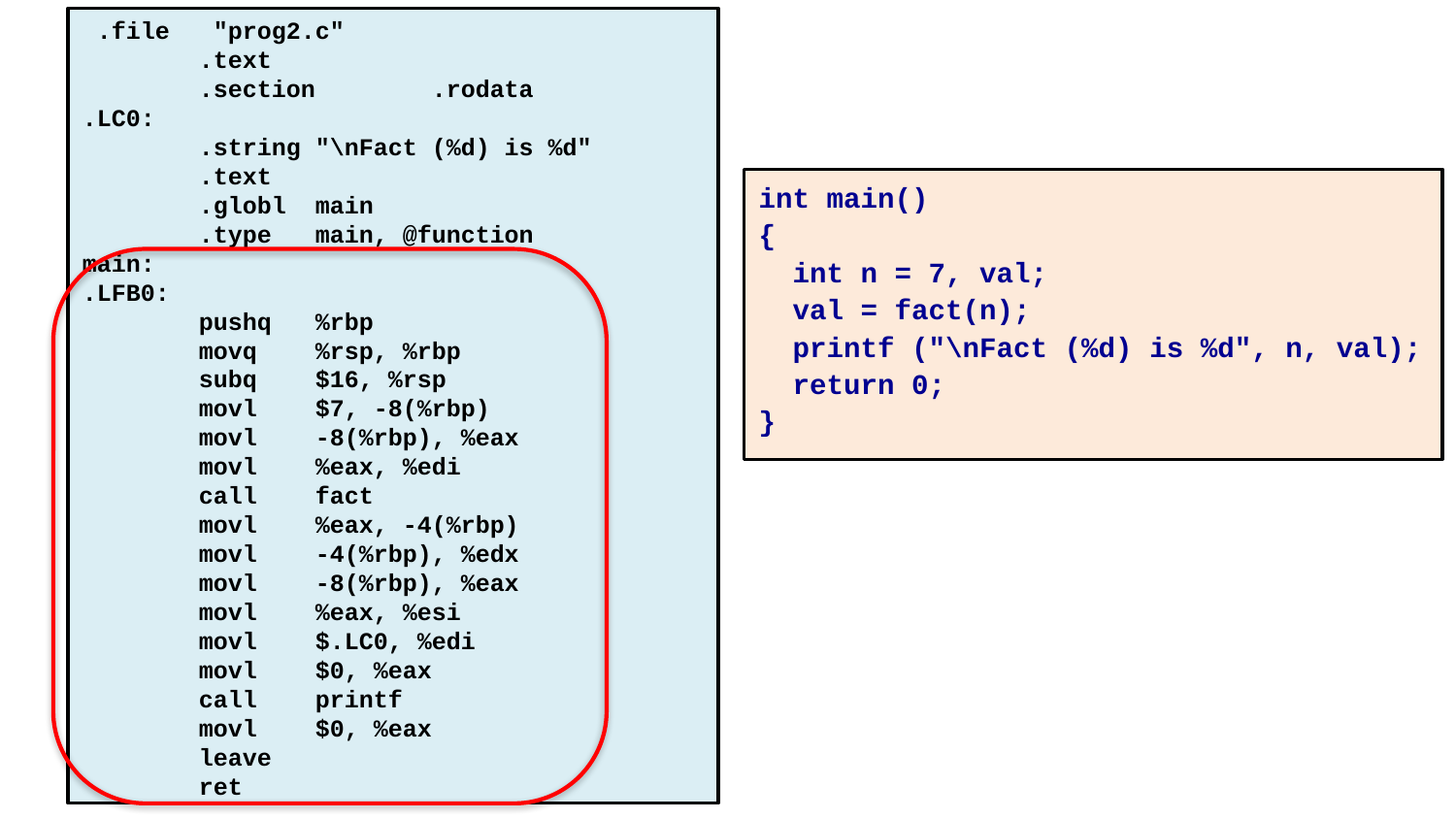

.file   "prog2.c"
        .text
        .section        .rodata
.LC0:
        .string "\nFact (%d) is %d"
        .text
        .globl  main
        .type   main, @function
main:
.LFB0:
        pushq   %rbp
        movq    %rsp, %rbp
        subq    $16, %rsp
        movl    $7, -8(%rbp)
        movl    -8(%rbp), %eax
        movl    %eax, %edi
        call    fact
        movl    %eax, -4(%rbp)
        movl    -4(%rbp), %edx
        movl    -8(%rbp), %eax
        movl    %eax, %esi
        movl    $.LC0, %edi
        movl    $0, %eax
        call    printf
        movl    $0, %eax
        leave
        ret
int main()
{
  int n = 7, val;
  val = fact(n);
  printf ("\nFact (%d) is %d", n, val);
  return 0;
}